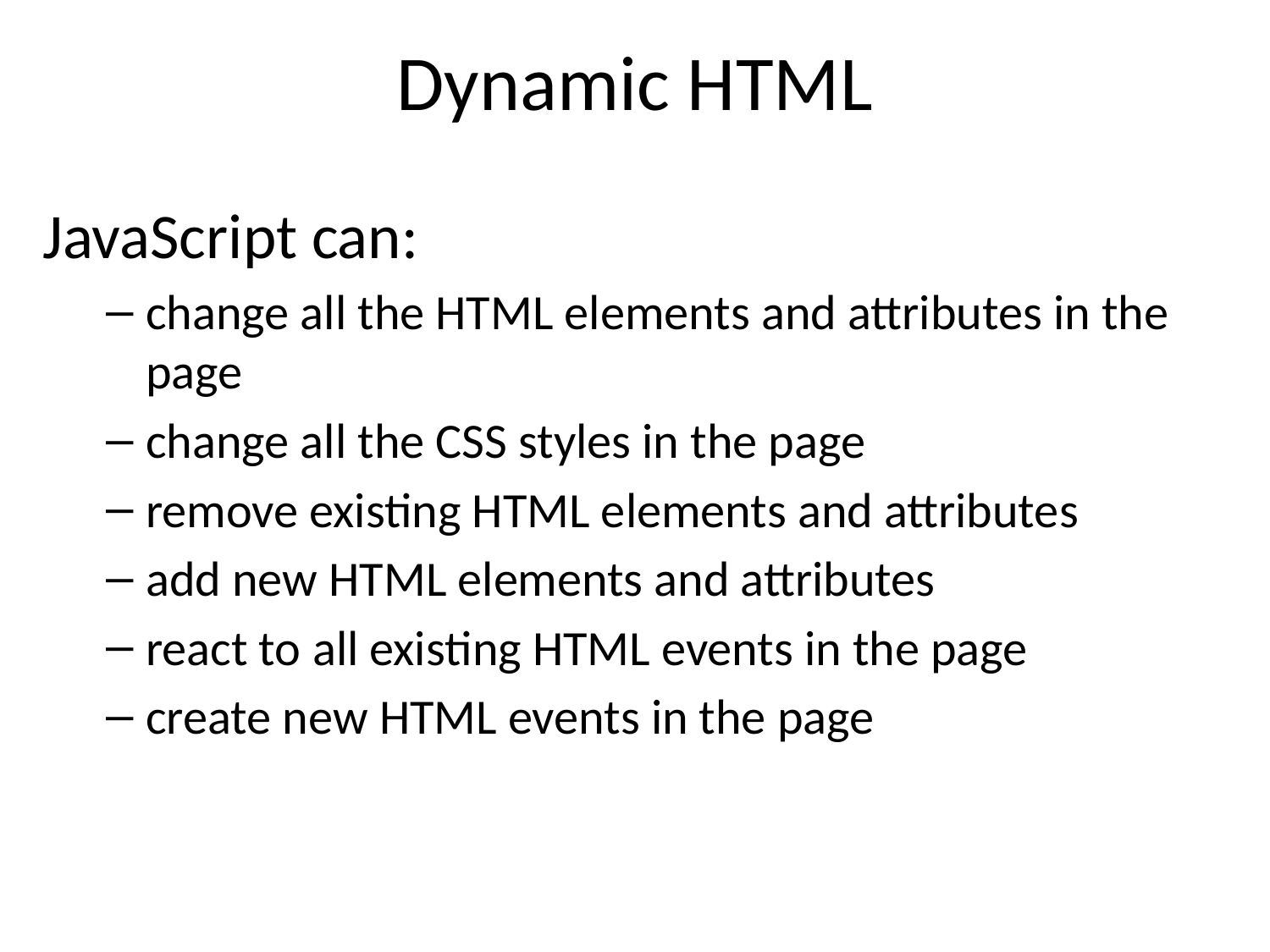

# Dynamic HTML
JavaScript can:
change all the HTML elements and attributes in the page
change all the CSS styles in the page
remove existing HTML elements and attributes
add new HTML elements and attributes
react to all existing HTML events in the page
create new HTML events in the page